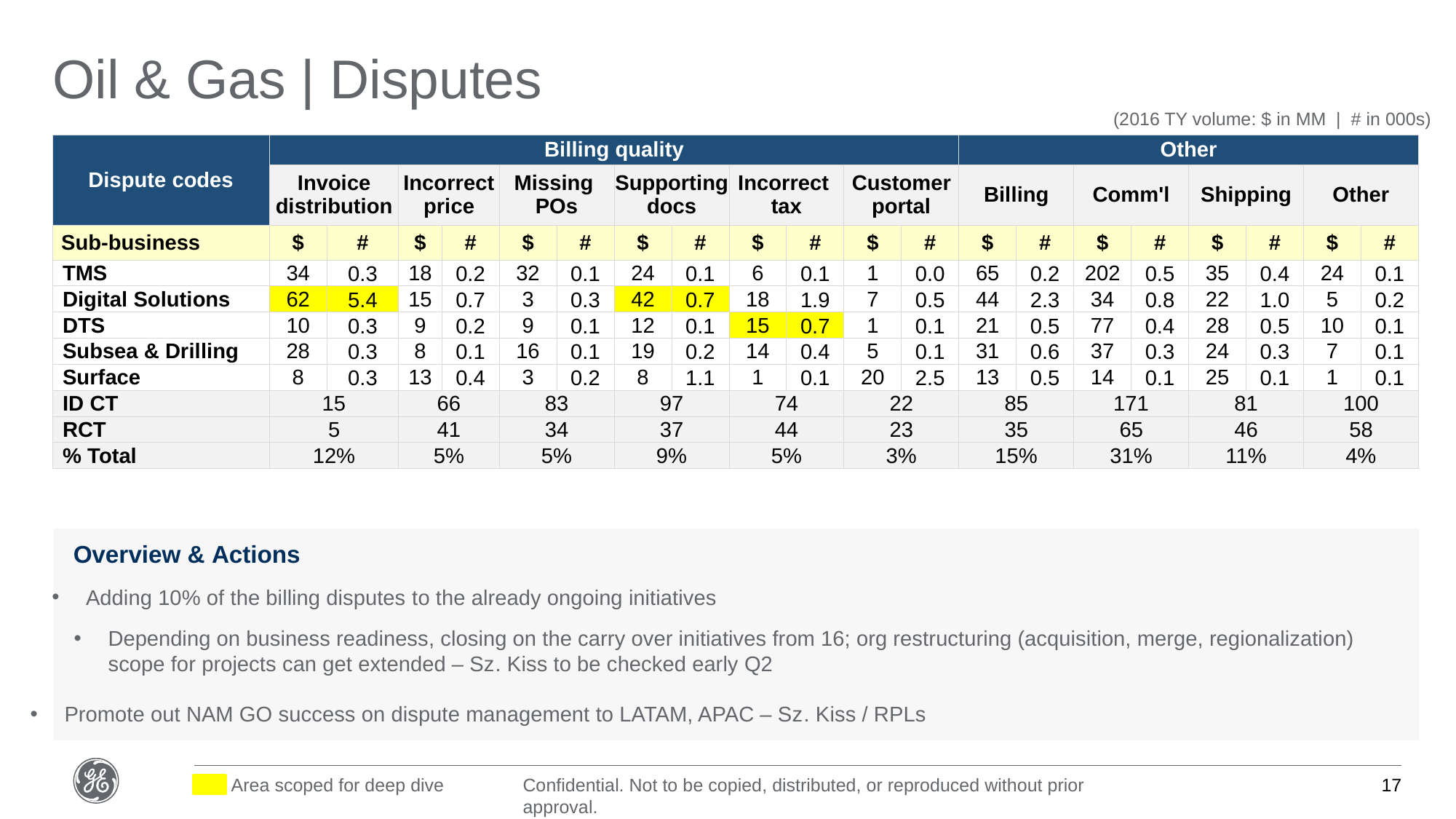

# Oil & Gas | Disputes
(2016 TY volume: $ in MM  |  # in 000s)

| Dispute codes | Billing quality |  |  |  |  |  |  |  |  |  |  |  | Other |  |  |  |  |  |  |  |
| --- | --- | --- | --- | --- | --- | --- | --- | --- | --- | --- | --- | --- | --- | --- | --- | --- | --- | --- | --- | --- |
|  | Invoice distribution |  | Incorrect price |  | Missing POs |  | Supporting docs |  | Incorrect tax |  | Customer portal |  | Billing |  | Comm'l |  | Shipping |  | Other |  |
| Sub-business | $ | # | $ | # | $ | # | $ | # | $ | # | $ | # | $ | # | $ | # | $ | # | $ | # |
| TMS | 34 | 0.3 | 18 | 0.2 | 32 | 0.1 | 24 | 0.1 | 6 | 0.1 | 1 | 0.0 | 65 | 0.2 | 202 | 0.5 | 35 | 0.4 | 24 | 0.1 |
| Digital Solutions | 62 | 5.4 | 15 | 0.7 | 3 | 0.3 | 42 | 0.7 | 18 | 1.9 | 7 | 0.5 | 44 | 2.3 | 34 | 0.8 | 22 | 1.0 | 5 | 0.2 |
| DTS | 10 | 0.3 | 9 | 0.2 | 9 | 0.1 | 12 | 0.1 | 15 | 0.7 | 1 | 0.1 | 21 | 0.5 | 77 | 0.4 | 28 | 0.5 | 10 | 0.1 |
| Subsea & Drilling | 28 | 0.3 | 8 | 0.1 | 16 | 0.1 | 19 | 0.2 | 14 | 0.4 | 5 | 0.1 | 31 | 0.6 | 37 | 0.3 | 24 | 0.3 | 7 | 0.1 |
| Surface | 8 | 0.3 | 13 | 0.4 | 3 | 0.2 | 8 | 1.1 | 1 | 0.1 | 20 | 2.5 | 13 | 0.5 | 14 | 0.1 | 25 | 0.1 | 1 | 0.1 |
| ID CT | 15 |  | 66 |  | 83 |  | 97 |  | 74 |  | 22 |  | 85 |  | 171 |  | 81 |  | 100 |  |
| RCT | 5 |  | 41 |  | 34 |  | 37 |  | 44 |  | 23 |  | 35 |  | 65 |  | 46 |  | 58 |  |
| % Total | 12% |  | 5% |  | 5% |  | 9% |  | 5% |  | 3% |  | 15% |  | 31% |  | 11% |  | 4% |  |

Overview & Actions
Adding 10% of the billing disputes to the already ongoing initiatives
Depending on business readiness, closing on the carry over initiatives from 16; org restructuring (acquisition, merge, regionalization) scope for projects can get extended – Sz. Kiss to be checked early Q2
Promote out NAM GO success on dispute management to LATAM, APAC – Sz. Kiss / RPLs
17
Area scoped for deep dive